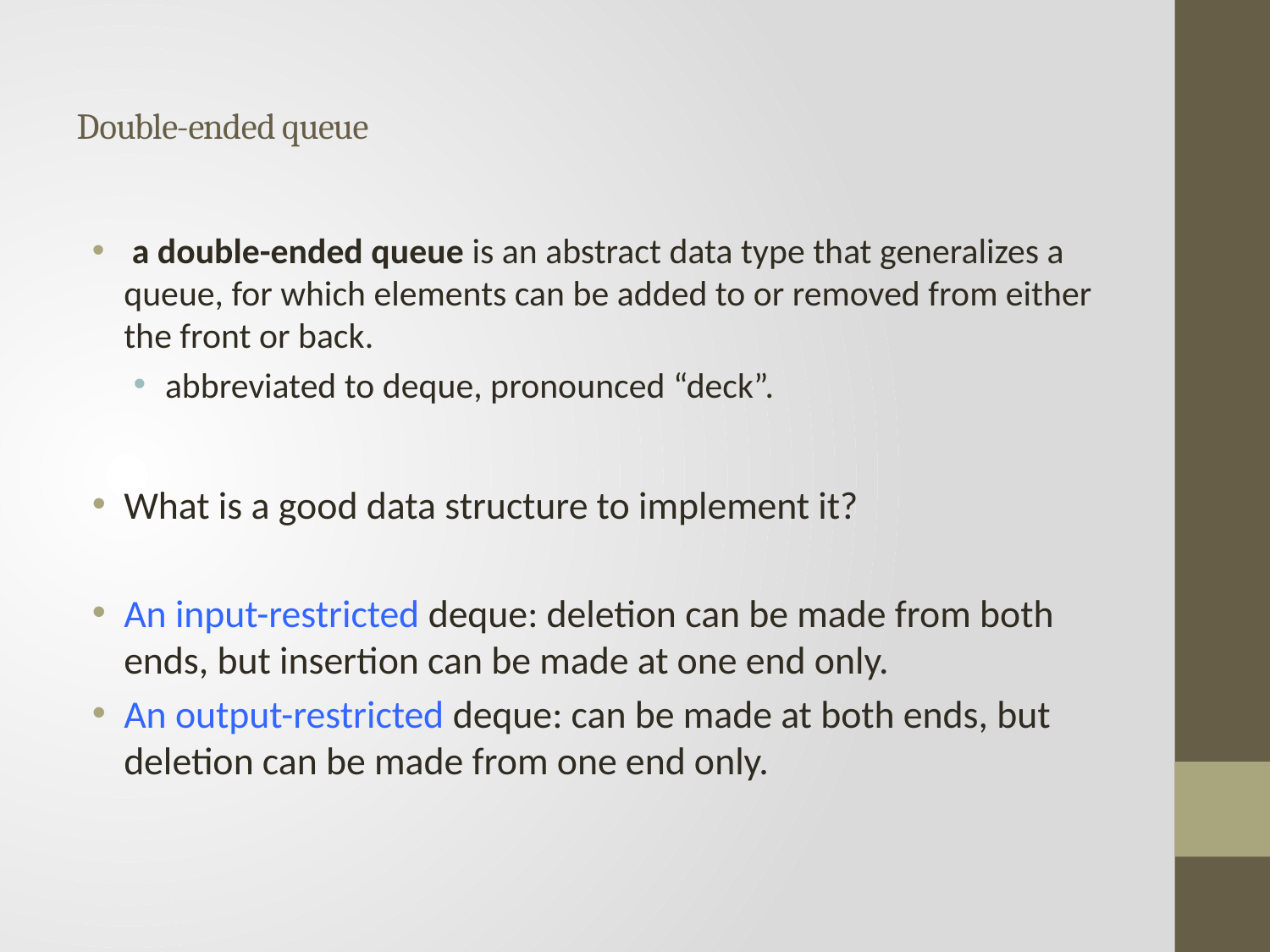

# Double-ended queue
 a double-ended queue is an abstract data type that generalizes a queue, for which elements can be added to or removed from either the front or back.
abbreviated to deque, pronounced “deck”.

What is a good data structure to implement it?

An input-restricted deque: deletion can be made from both ends, but insertion can be made at one end only.
An output-restricted deque: can be made at both ends, but deletion can be made from one end only.